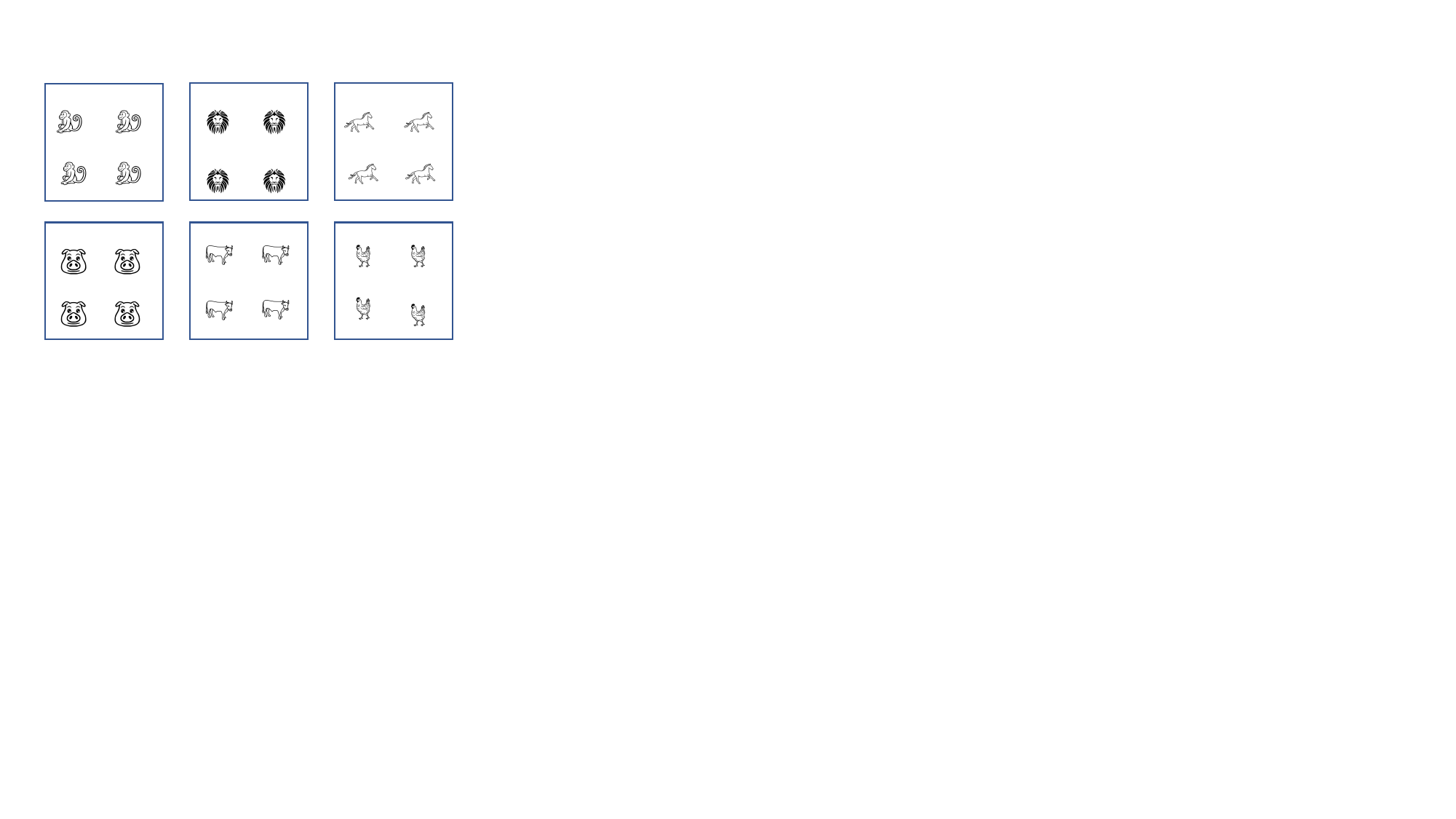

🐒
🐒
🦁️
🦁️
🐎
🐎
🐎
🐎
🐒
🐒
🦁️
🦁️

🐂
🐂
🐔
🐔
🐷
🐷
🐔
🐂
🐂
🐔
🐷
🐷